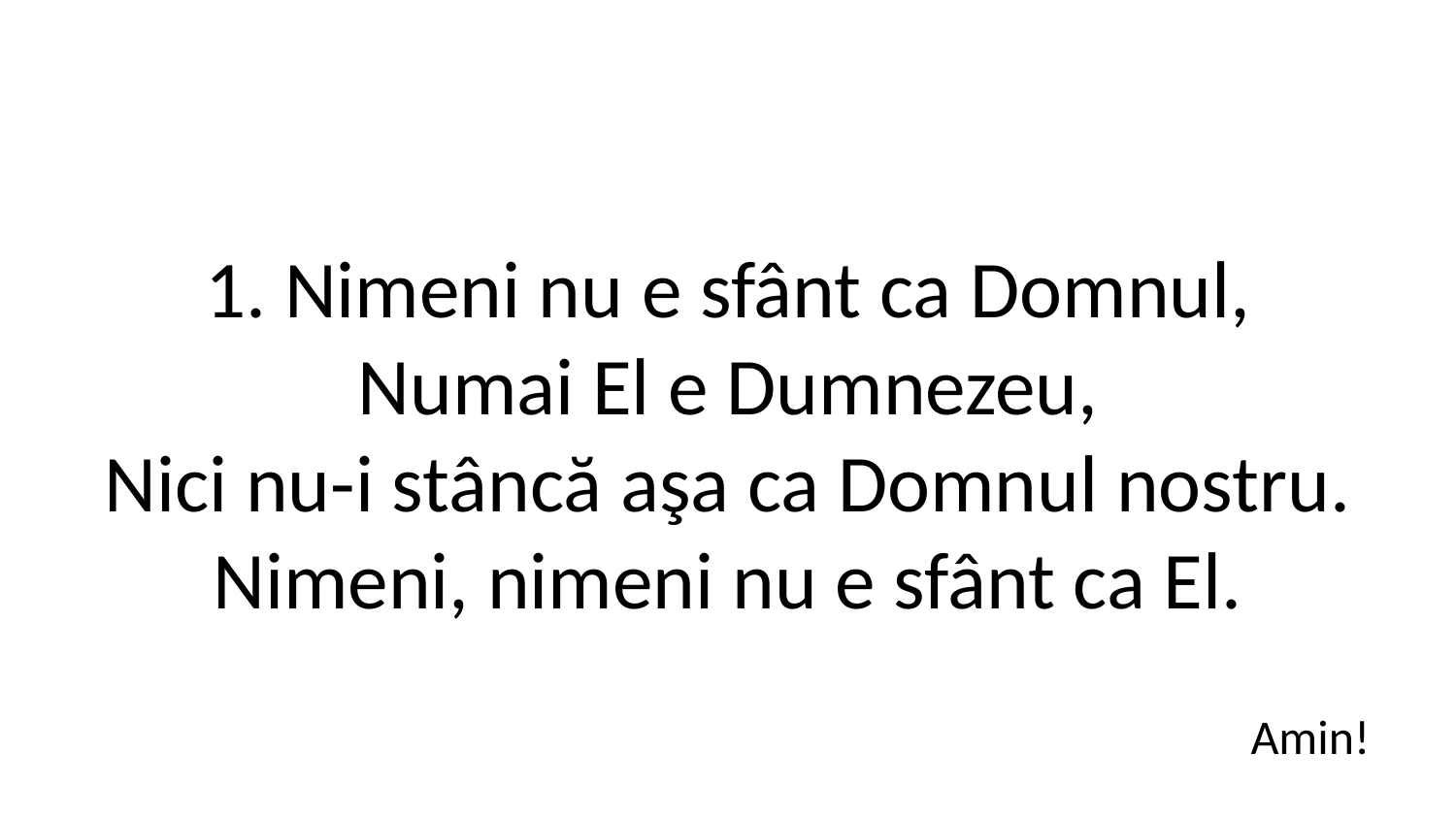

1. Nimeni nu e sfânt ca Domnul,
Numai El e Dumnezeu,
Nici nu-i stâncă aşa ca Domnul nostru.
Nimeni, nimeni nu e sfânt ca El.

Amin!